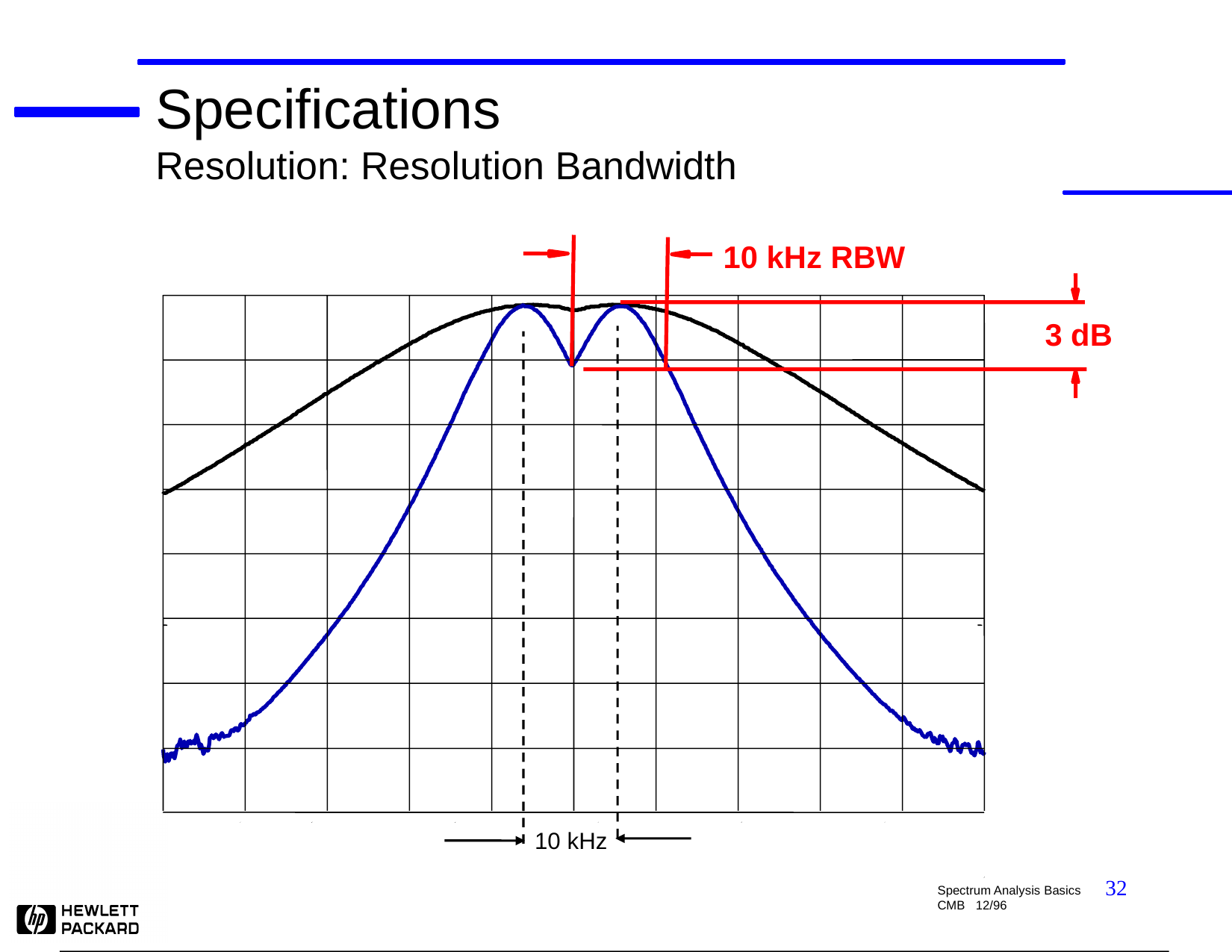

Specifications
Resolution: Resolution Bandwidth
10 kHz RBW

3 dB

10 kHz

32